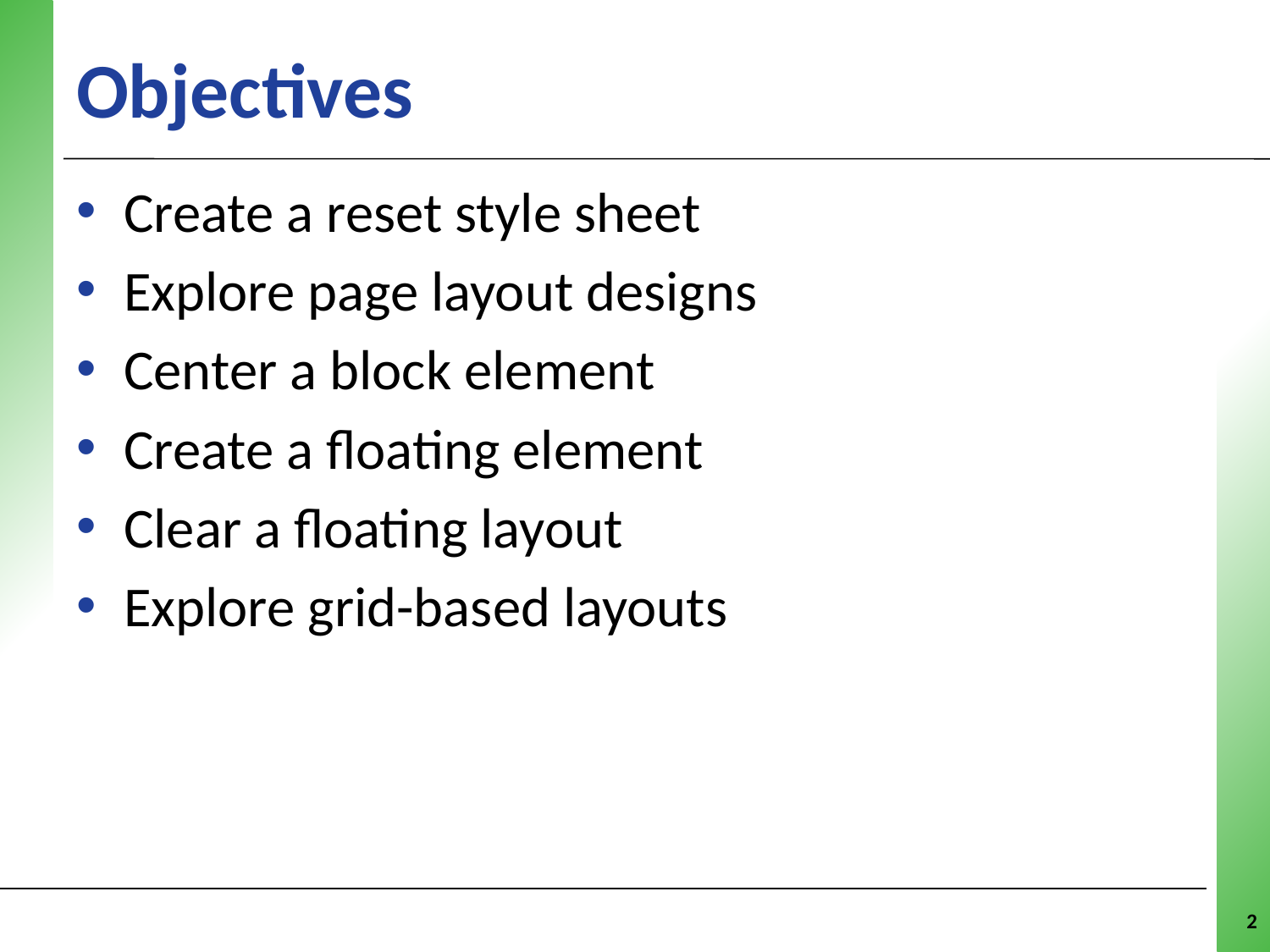

# Objectives
Create a reset style sheet
Explore page layout designs
Center a block element
Create a floating element
Clear a floating layout
Explore grid-based layouts
2